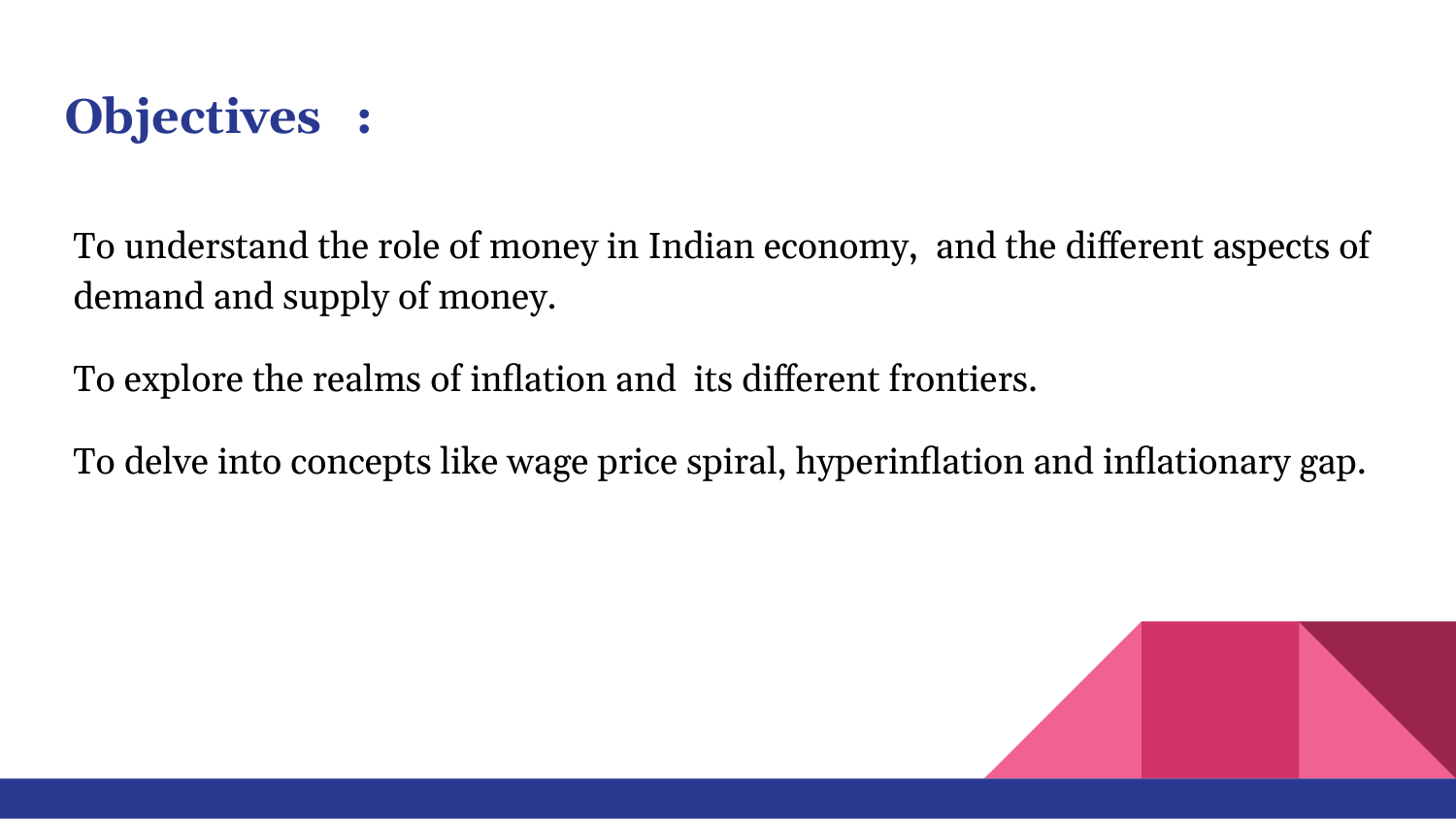

# Objectives	:

To understand the role of money in Indian economy,  and the different aspects of demand and supply of money.
To explore the realms of inflation and  its different frontiers.
To delve into concepts like wage price spiral, hyperinflation and inflationary gap.